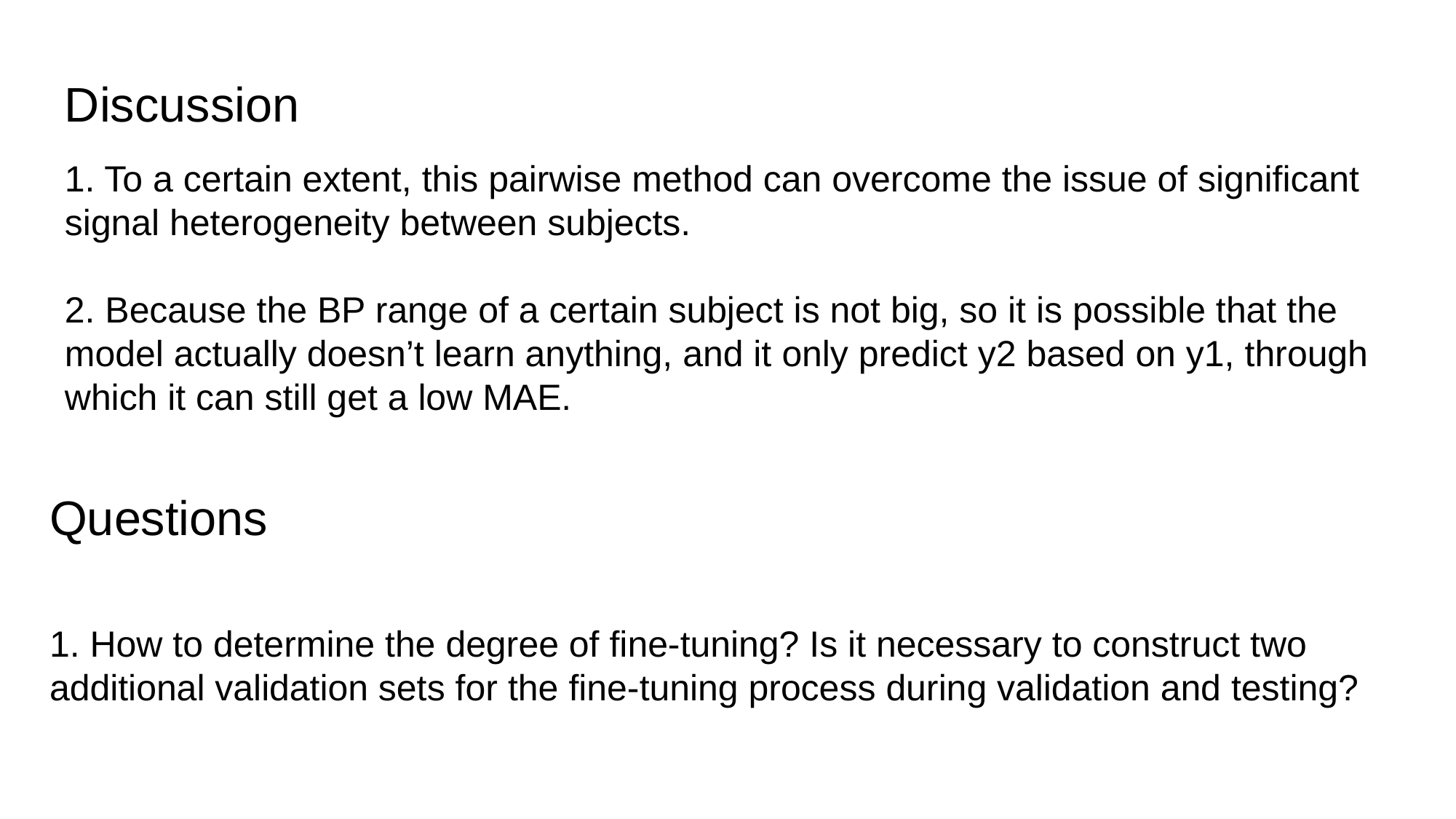

Discussion
1. To a certain extent, this pairwise method can overcome the issue of significant signal heterogeneity between subjects.

2. Because the BP range of a certain subject is not big, so it is possible that the model actually doesn’t learn anything, and it only predict y2 based on y1, through which it can still get a low MAE.
Questions
1. How to determine the degree of fine-tuning? Is it necessary to construct two additional validation sets for the fine-tuning process during validation and testing?